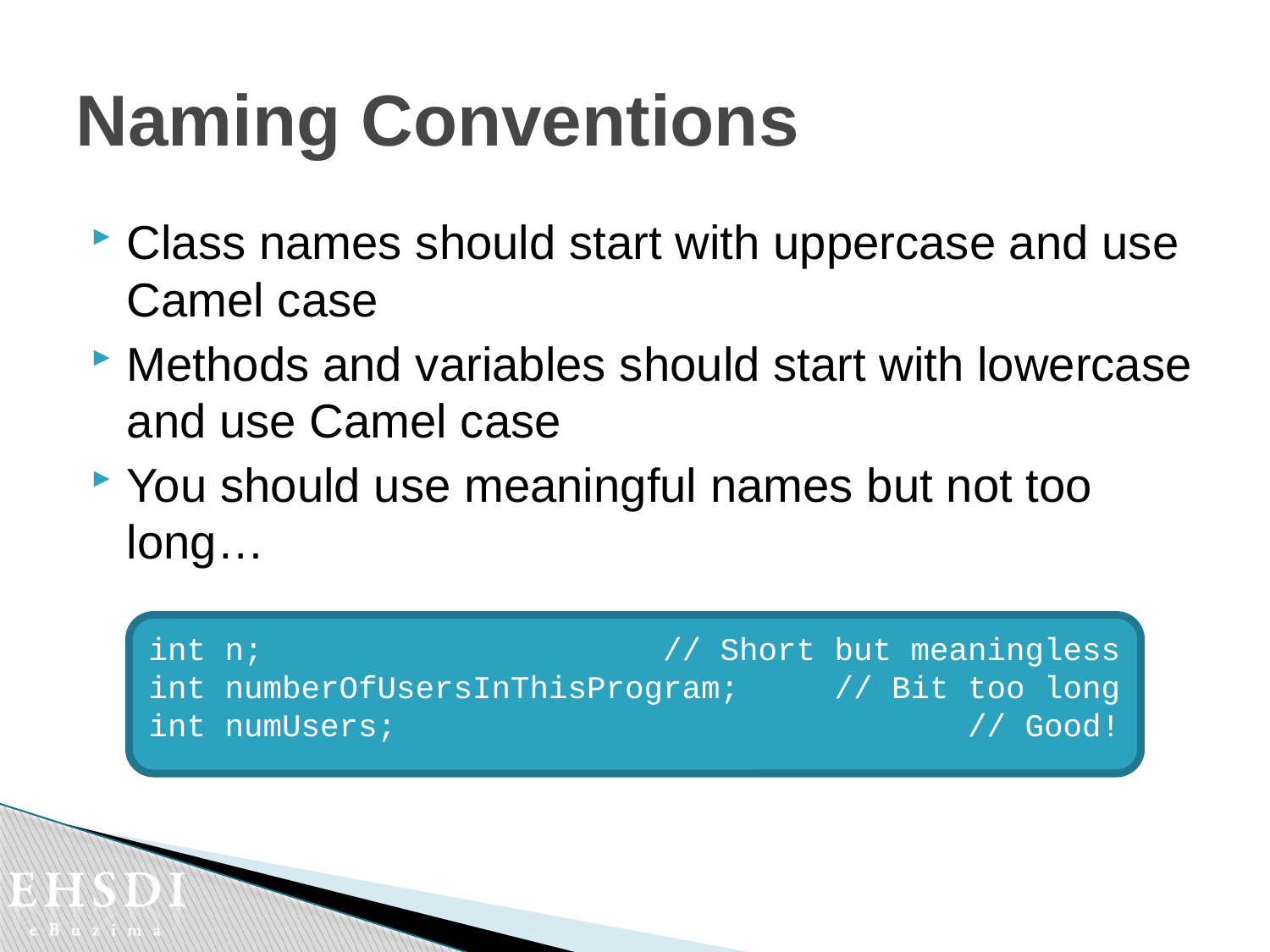

# Naming Conventions
Class names should start with uppercase and use Camel case
Methods and variables should start with lowercase and use Camel case
You should use meaningful names but not too long…

int n;                     // Short but meaningless
int numberOfUsersInThisProgram;     // Bit too long
int numUsers;                              // Good!